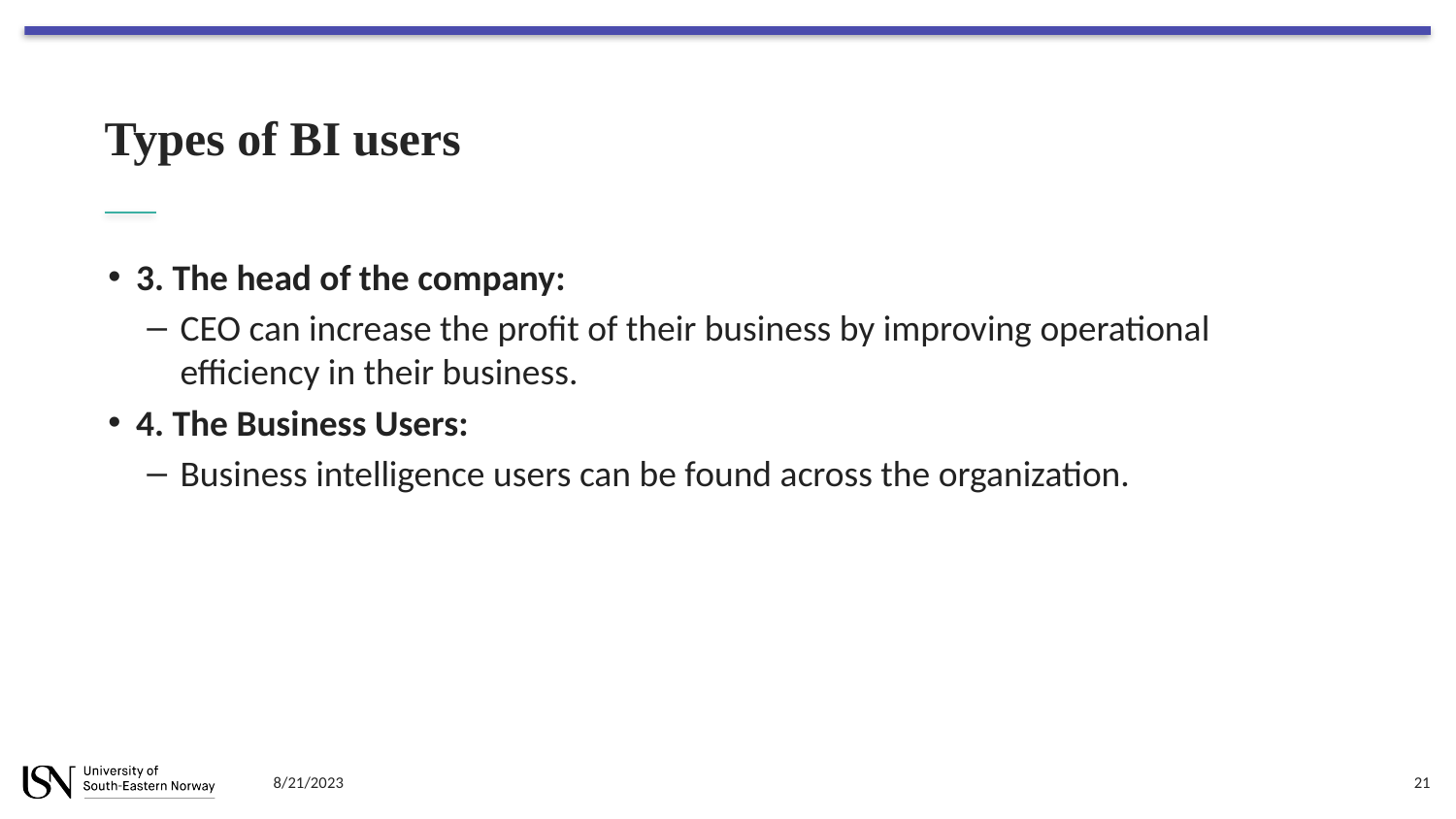

# Types of BI users
3. The head of the company:
CEO can increase the profit of their business by improving operational efficiency in their business.
4. The Business Users:
Business intelligence users can be found across the organization.
8/21/2023
21